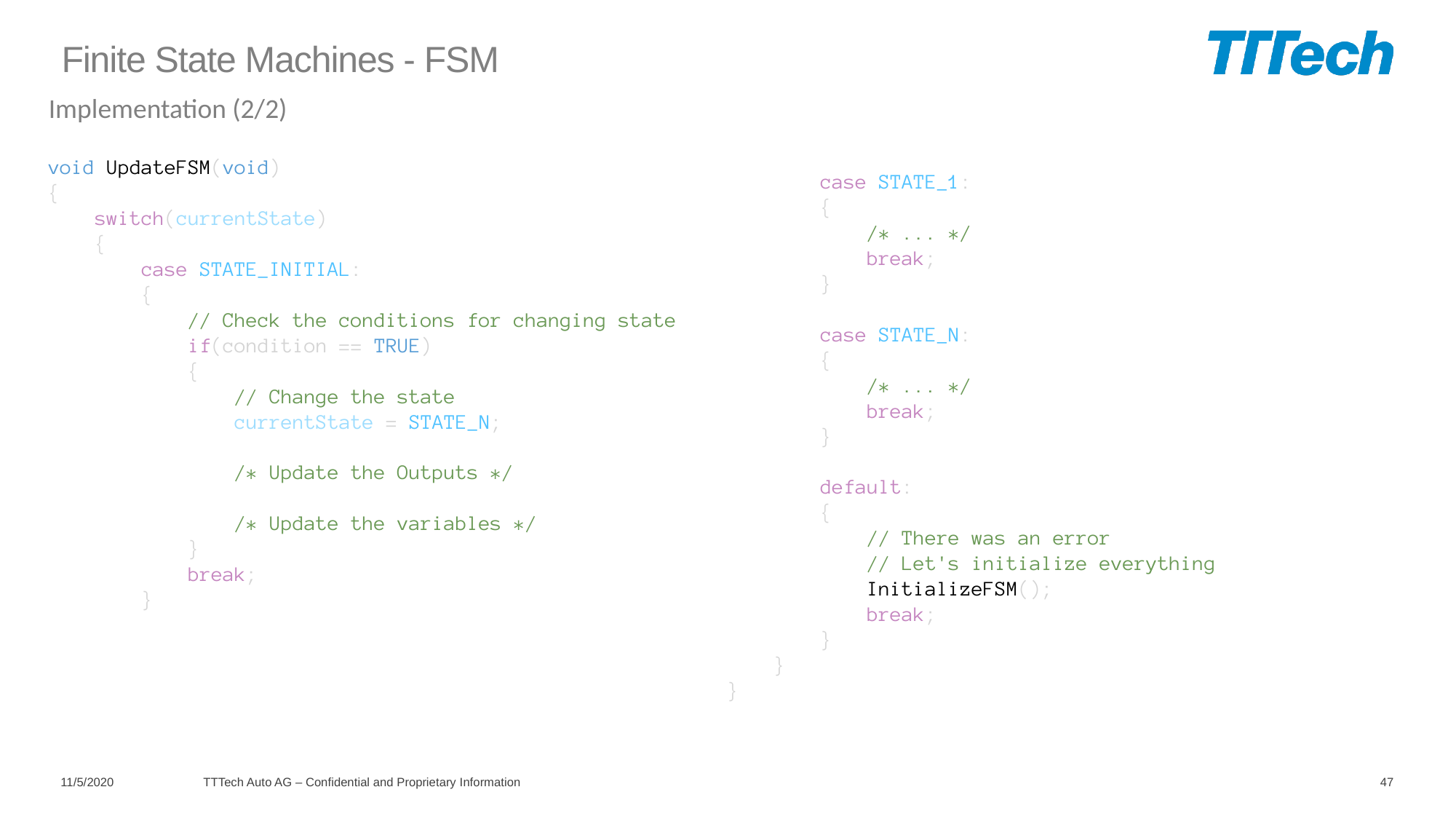

# Finite State Machines - FSM
Implementation (2/2)

void UpdateFSM(void)
{
    switch(currentState)
    {
        case STATE_INITIAL:
        {
            // Check the conditions for changing state
            if(condition == TRUE)
            {
                // Change the state
                currentState = STATE_N;
                /* Update the Outputs */
                /* Update the variables */
            }
            break;
        }

        case STATE_1:
        {
            /* ... */
            break;
        }
        case STATE_N:
        {
            /* ... */
            break;
        }
        default:
        {
            // There was an error
            // Let's initialize everything
            InitializeFSM();
            break;
        }
    }
}
11/5/2020
TTTech Auto AG – Confidential and Proprietary Information
47